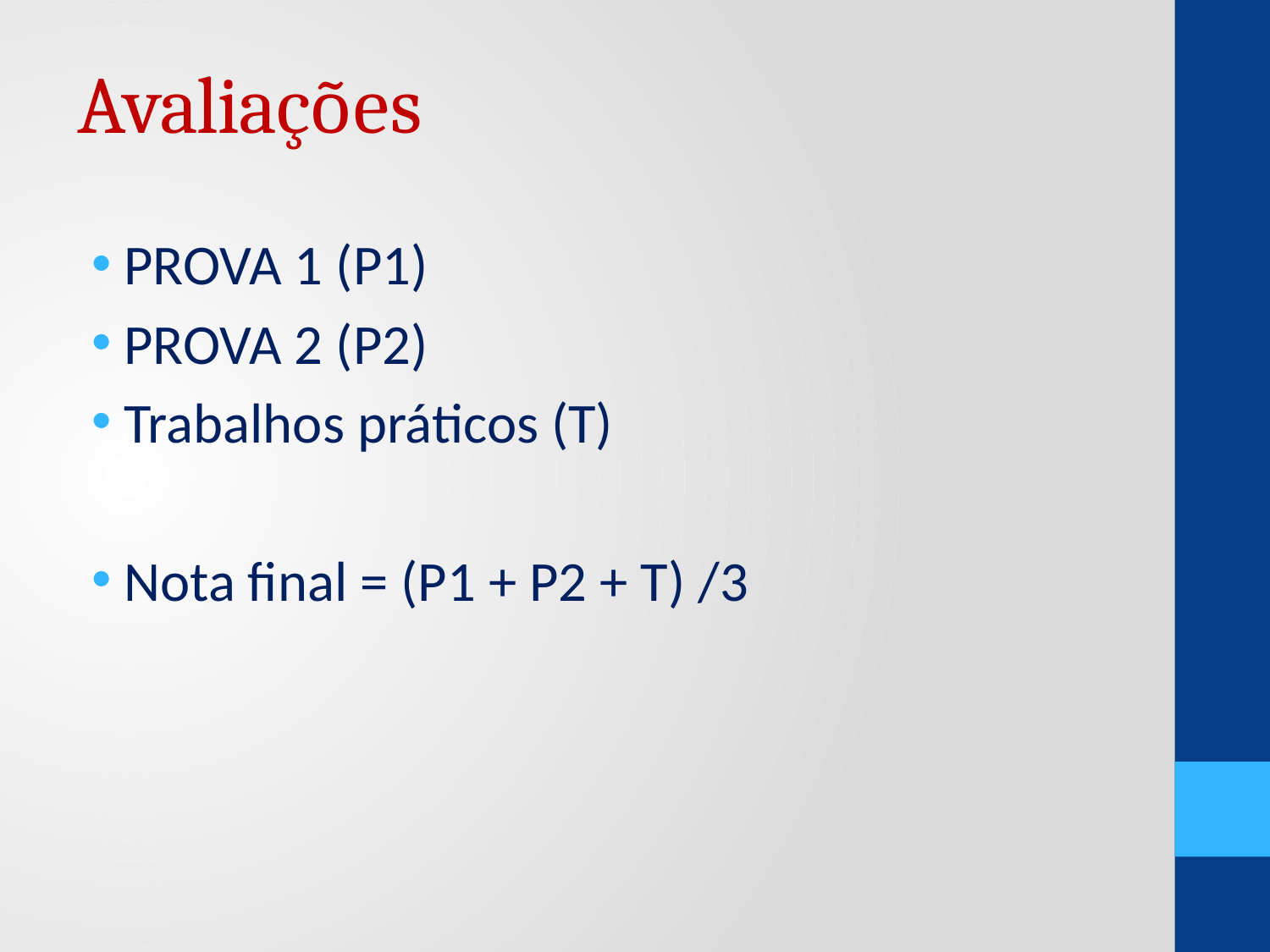

# Avaliações
PROVA 1 (P1)
PROVA 2 (P2)
Trabalhos práticos (T)

Nota final = (P1 + P2 + T) /3